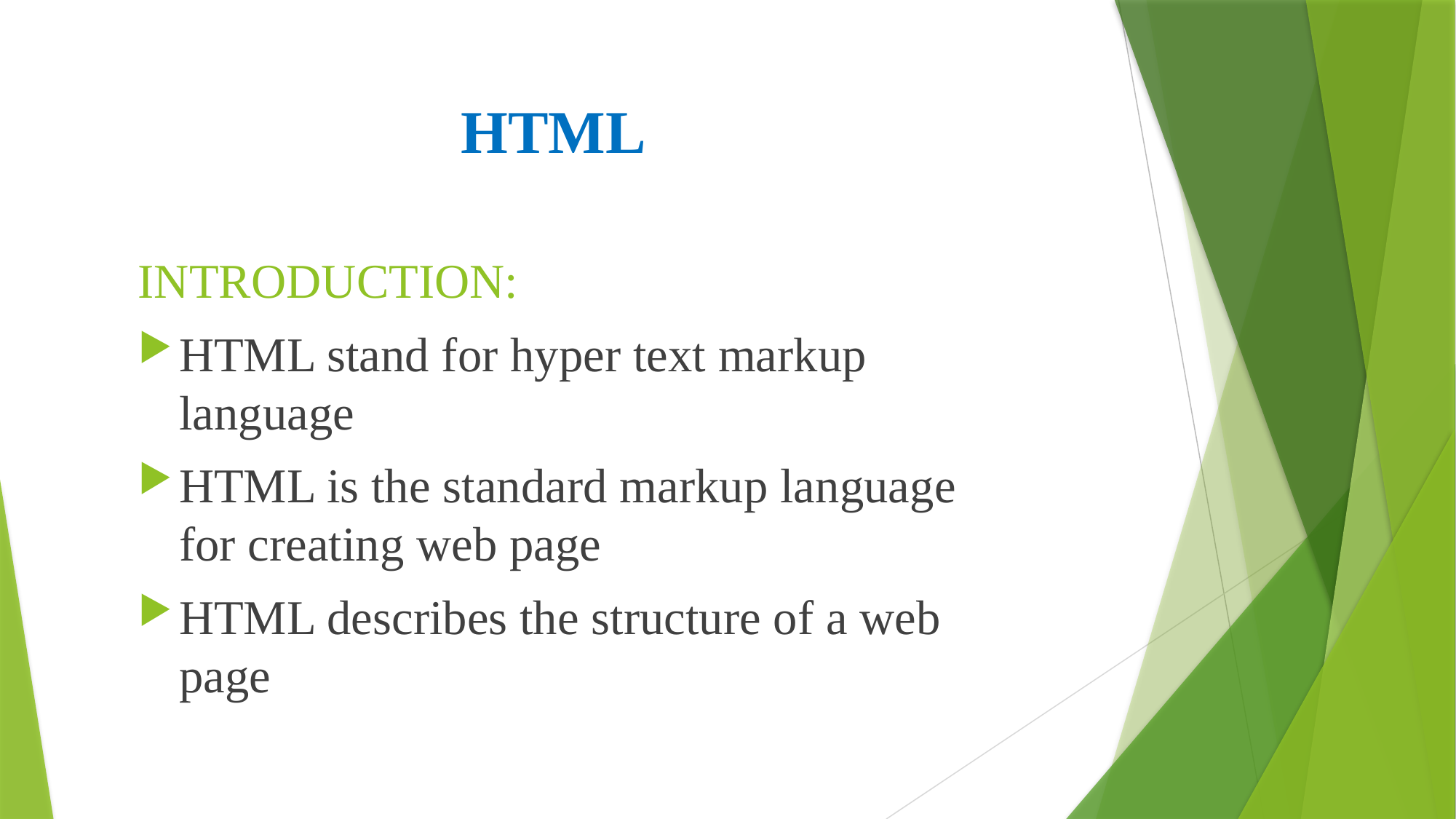

# HTML
INTRODUCTION:
HTML stand for hyper text markup language
HTML is the standard markup language for creating web page
HTML describes the structure of a web page